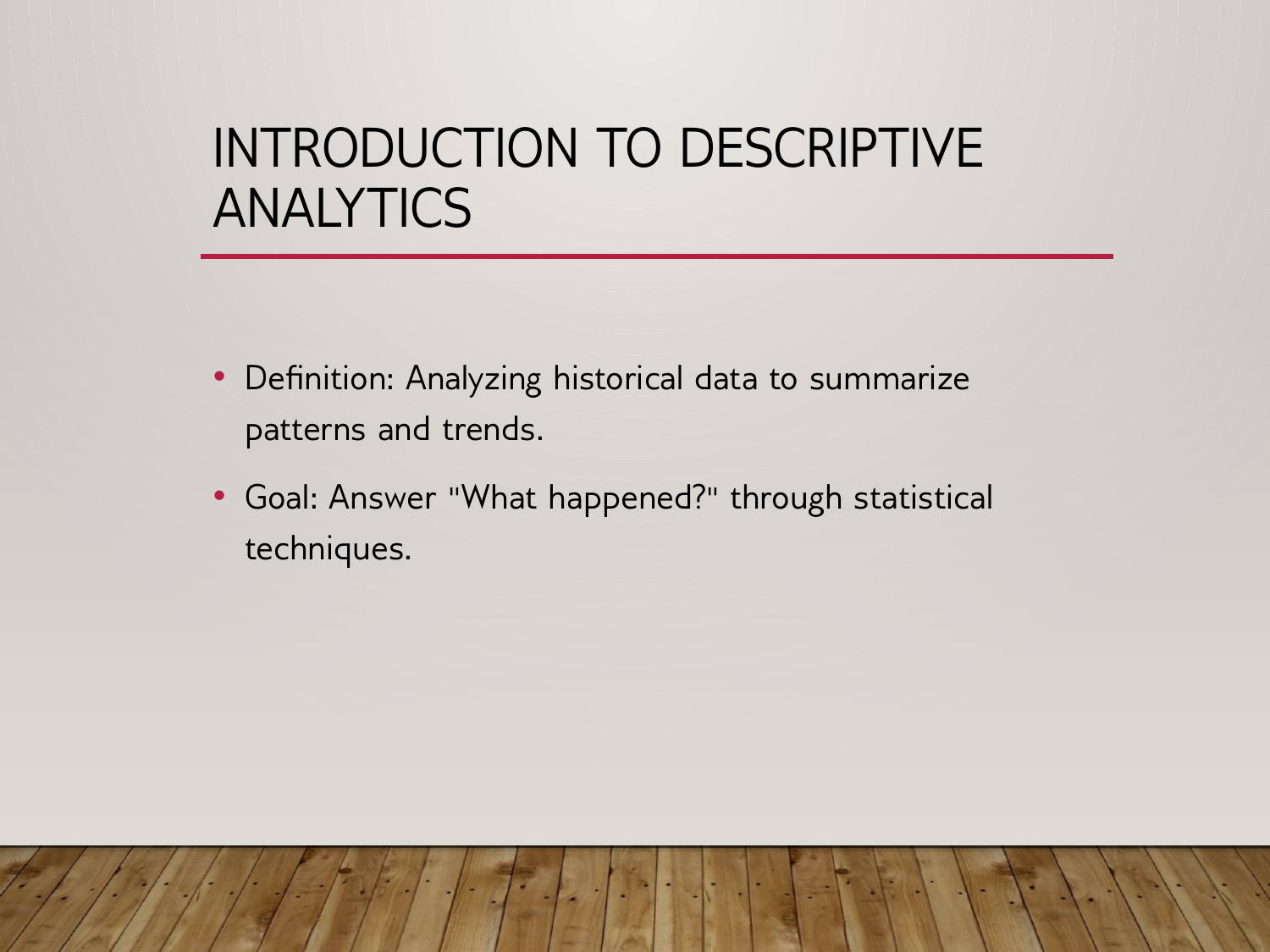

# Introduction to Descriptive Analytics

Definition: Analyzing historical data to summarize patterns and trends.
Goal: Answer "What happened?" through statistical techniques.